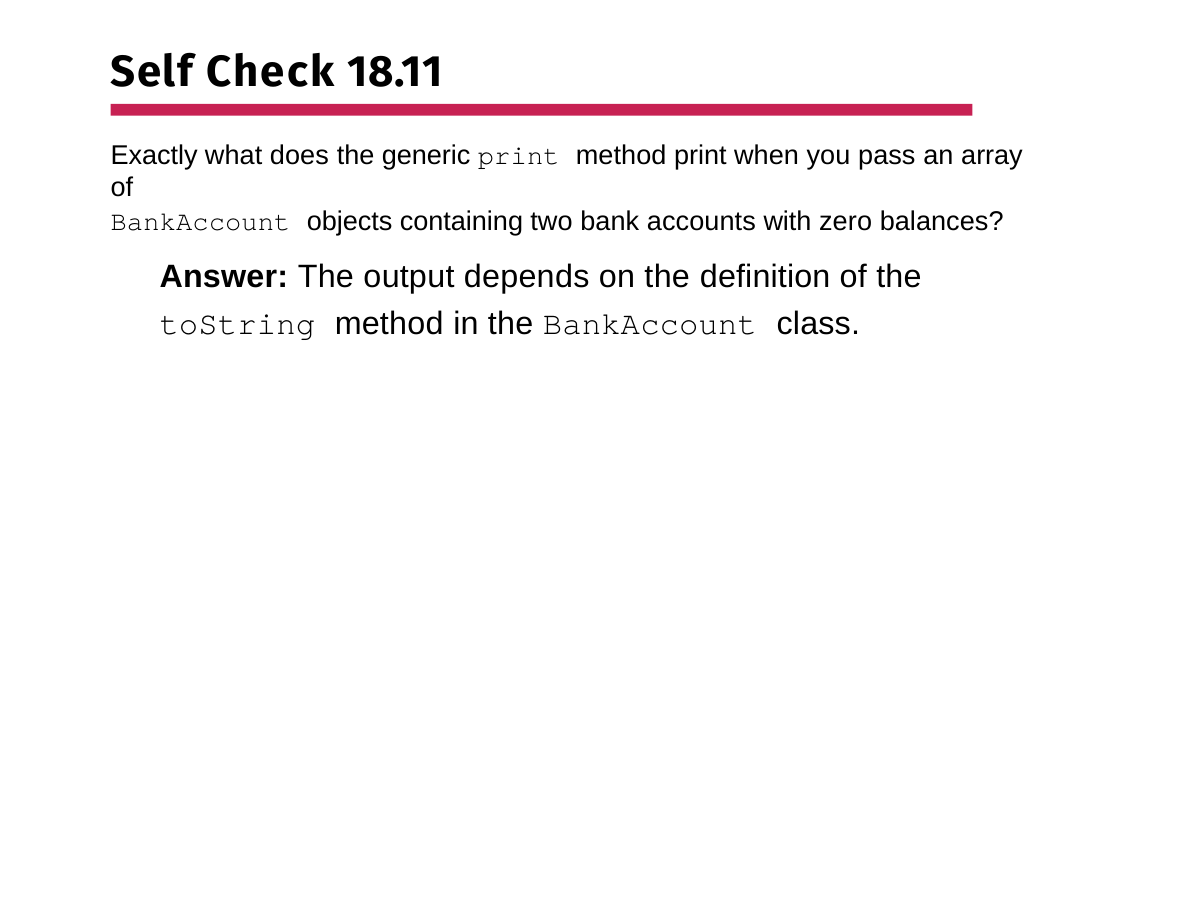

# Self Check 18.11
Exactly what does the generic print method print when you pass an array of
BankAccount objects containing two bank accounts with zero balances?
Answer: The output depends on the definition of the
toString method in the BankAccount class.